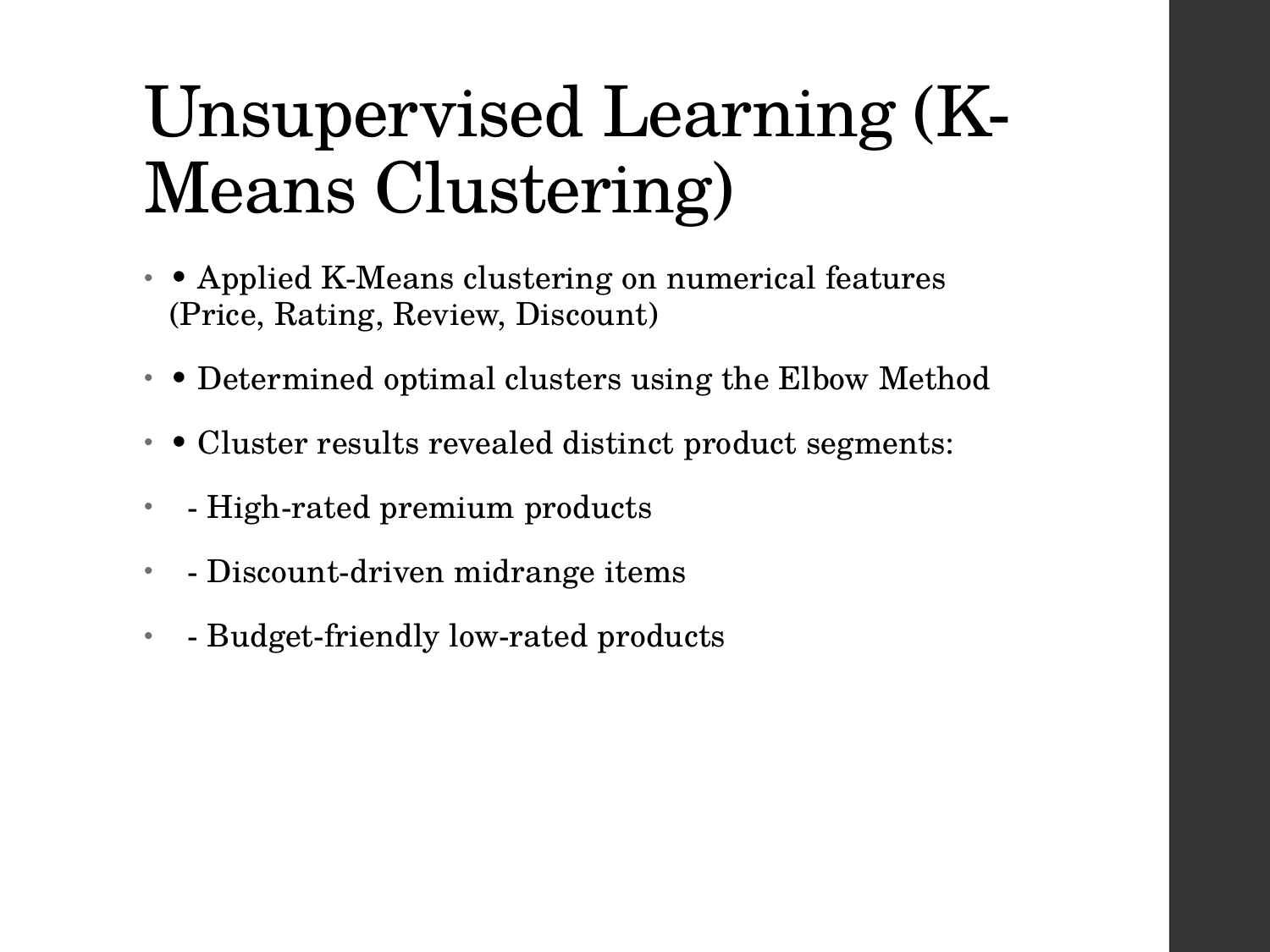

# Unsupervised Learning (K-Means Clustering)
• Applied K-Means clustering on numerical features (Price, Rating, Review, Discount)
• Determined optimal clusters using the Elbow Method
• Cluster results revealed distinct product segments:
  - High-rated premium products
  - Discount-driven midrange items
  - Budget-friendly low-rated products